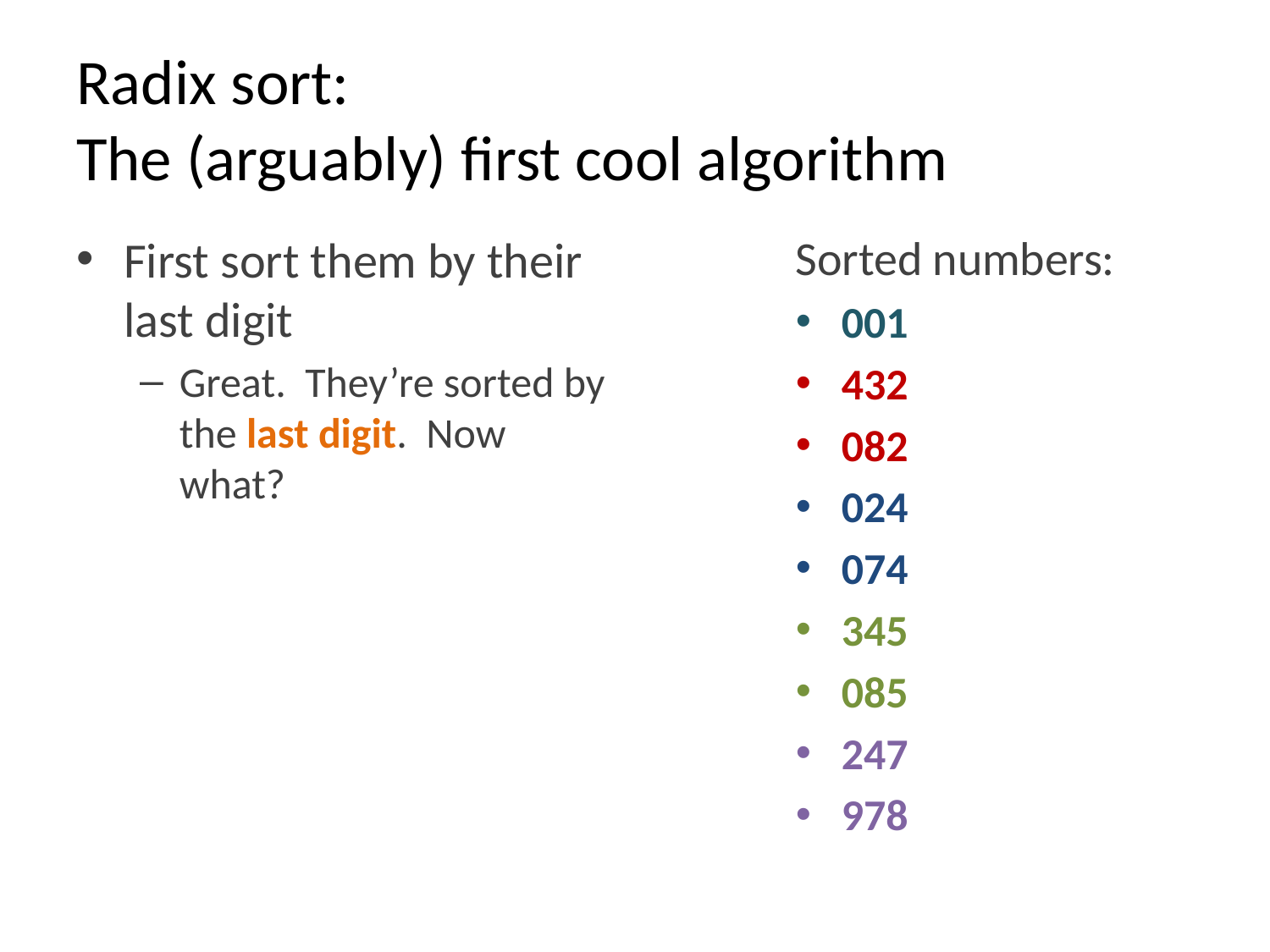

# Radix sort: The (arguably) first cool algorithm
First sort them by their last digit
Great.  They’re sorted by the last digit.  Now what?
Sorted numbers:
001
432
082
024
074
345
085
247
978